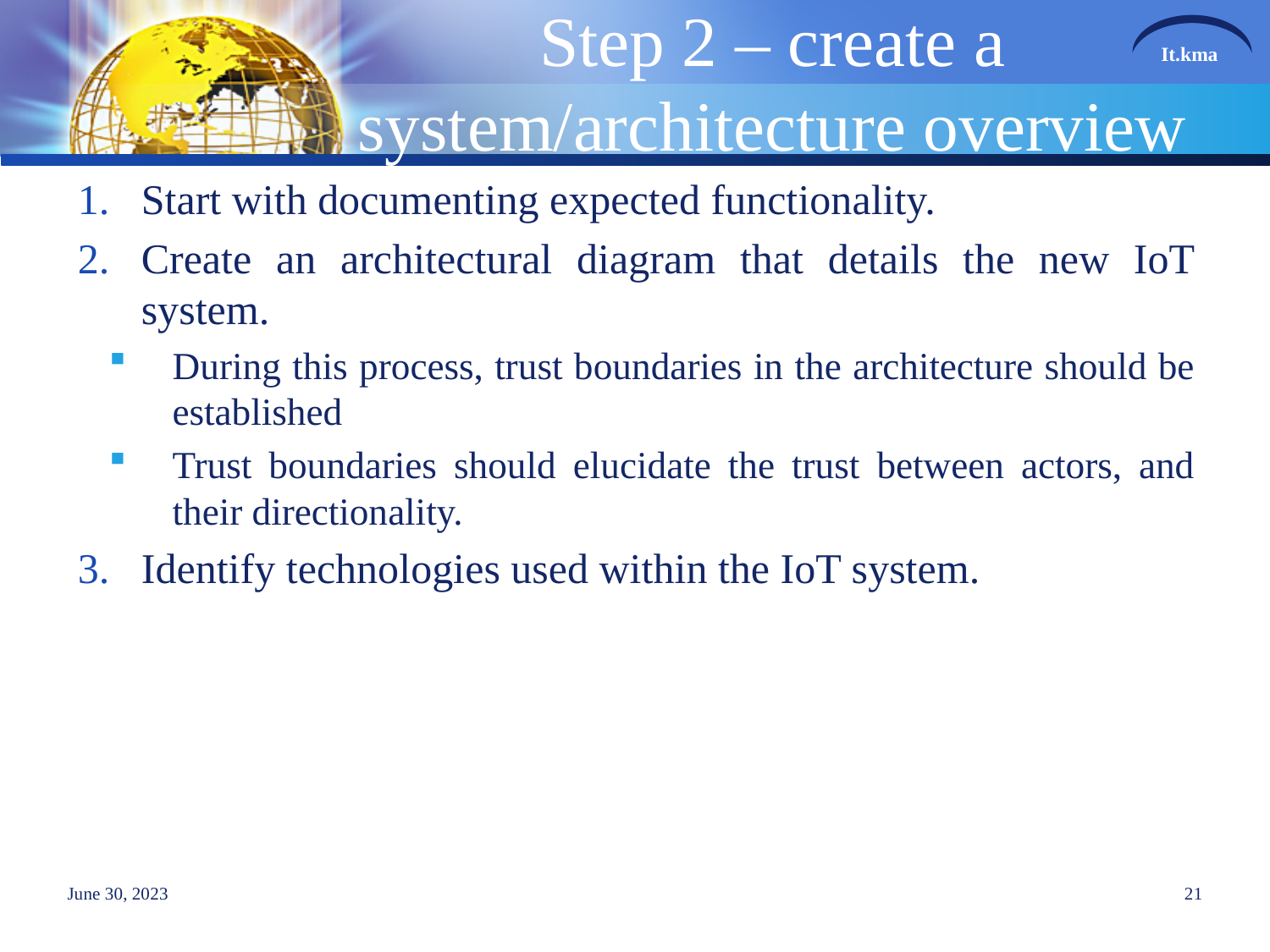

# Step 2 – create a system/architecture overview
Start with documenting expected functionality.
Create an architectural diagram that details the new IoT system.
During this process, trust boundaries in the architecture should be established
Trust boundaries should elucidate the trust between actors, and their directionality.
Identify technologies used within the IoT system.